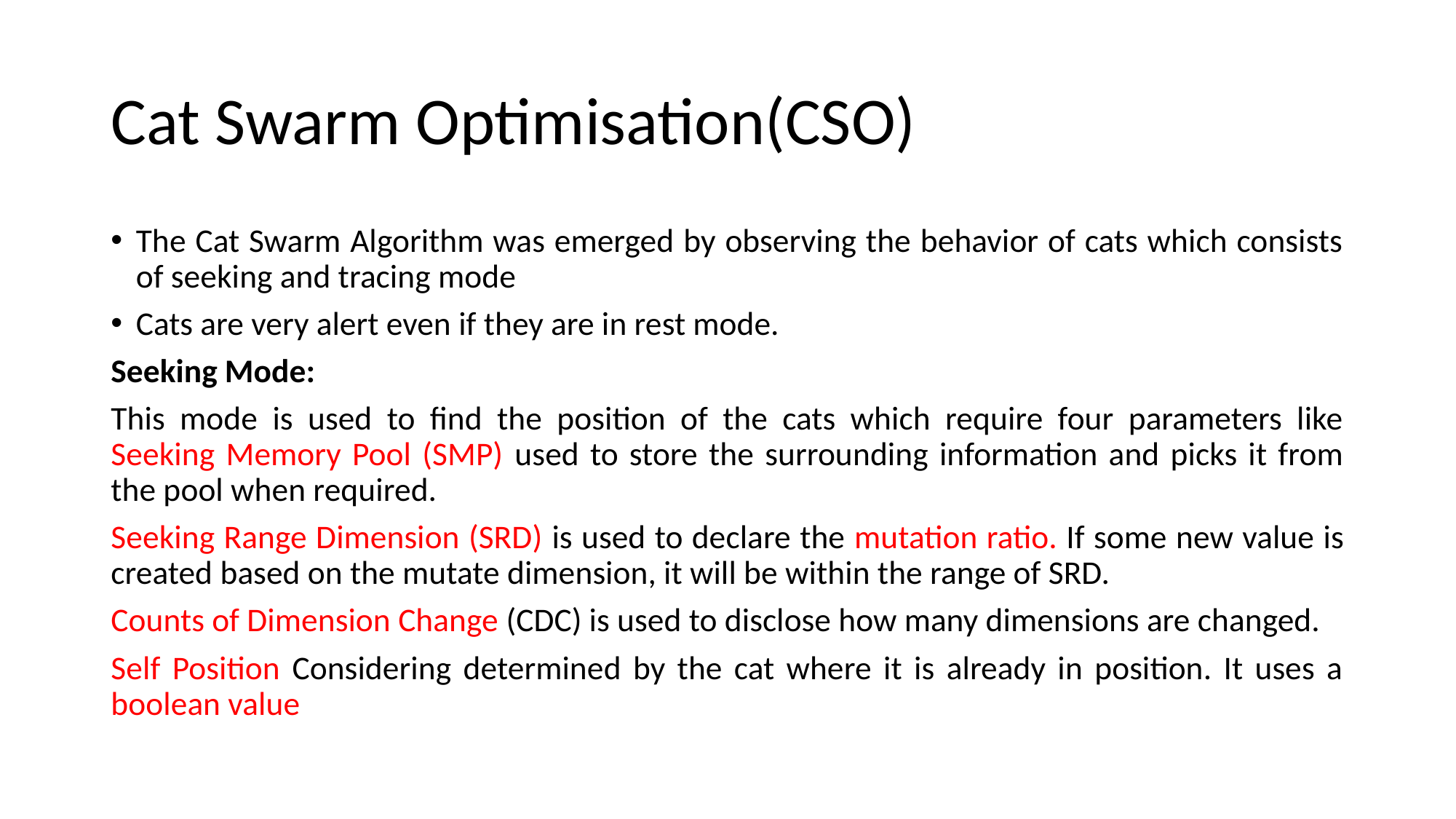

# Cat Swarm Optimisation(CSO)
The Cat Swarm Algorithm was emerged by observing the behavior of cats which consists of seeking and tracing mode
Cats are very alert even if they are in rest mode.
Seeking Mode:
This mode is used to find the position of the cats which require four parameters like Seeking Memory Pool (SMP) used to store the surrounding information and picks it from the pool when required.
Seeking Range Dimension (SRD) is used to declare the mutation ratio. If some new value is created based on the mutate dimension, it will be within the range of SRD.
Counts of Dimension Change (CDC) is used to disclose how many dimensions are changed.
Self Position Considering determined by the cat where it is already in position. It uses a boolean value